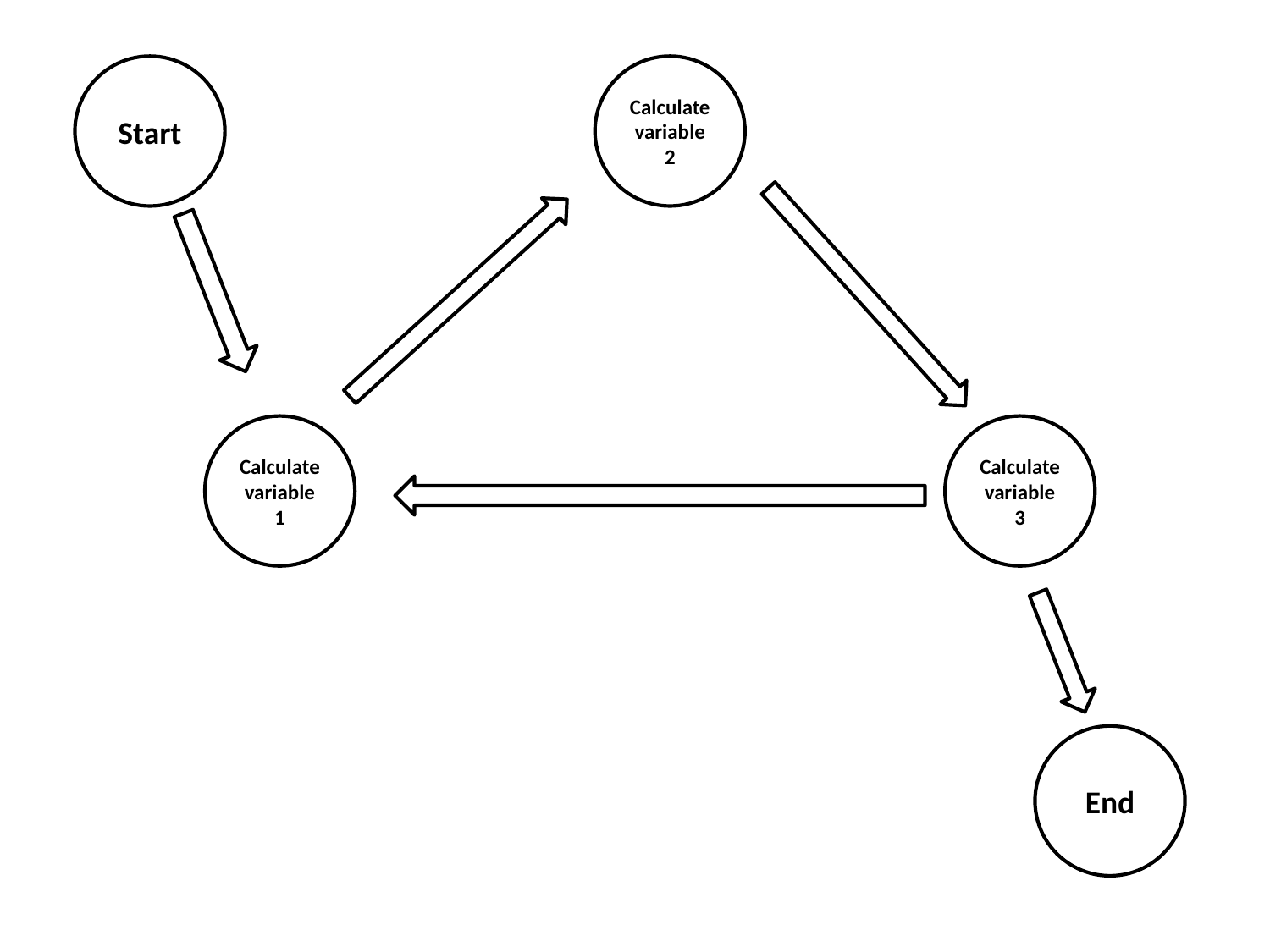

Start
Calculate variable 2

Calculate variable 1
Calculate variable 3

End